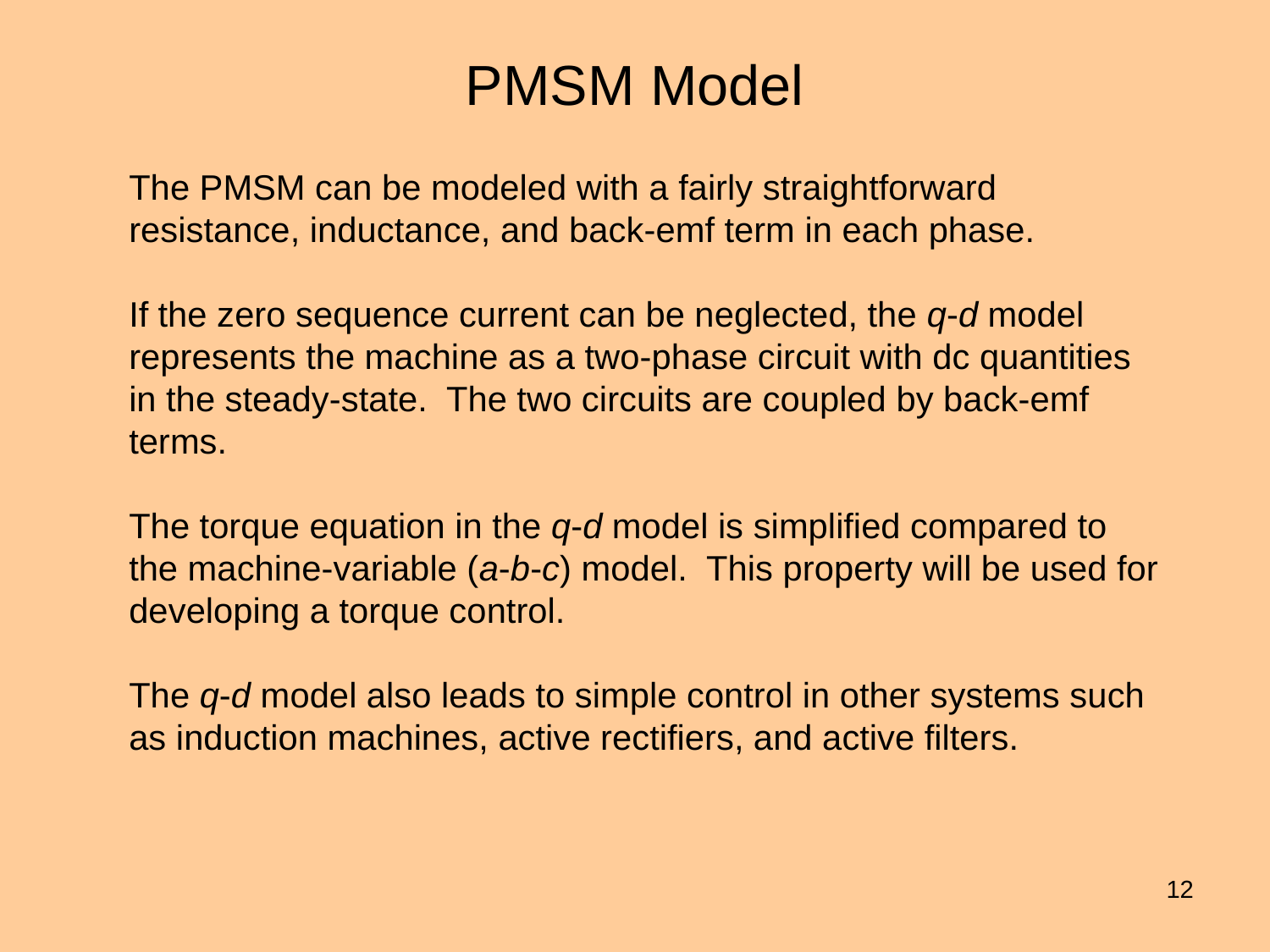

# PMSM Model
The PMSM can be modeled with a fairly straightforward resistance, inductance, and back-emf term in each phase.

If the zero sequence current can be neglected, the q-d model represents the machine as a two-phase circuit with dc quantities in the steady-state.  The two circuits are coupled by back-emf terms.

The torque equation in the q-d model is simplified compared to the machine-variable (a-b-c) model.  This property will be used for developing a torque control.

The q-d model also leads to simple control in other systems such as induction machines, active rectifiers, and active filters.
12